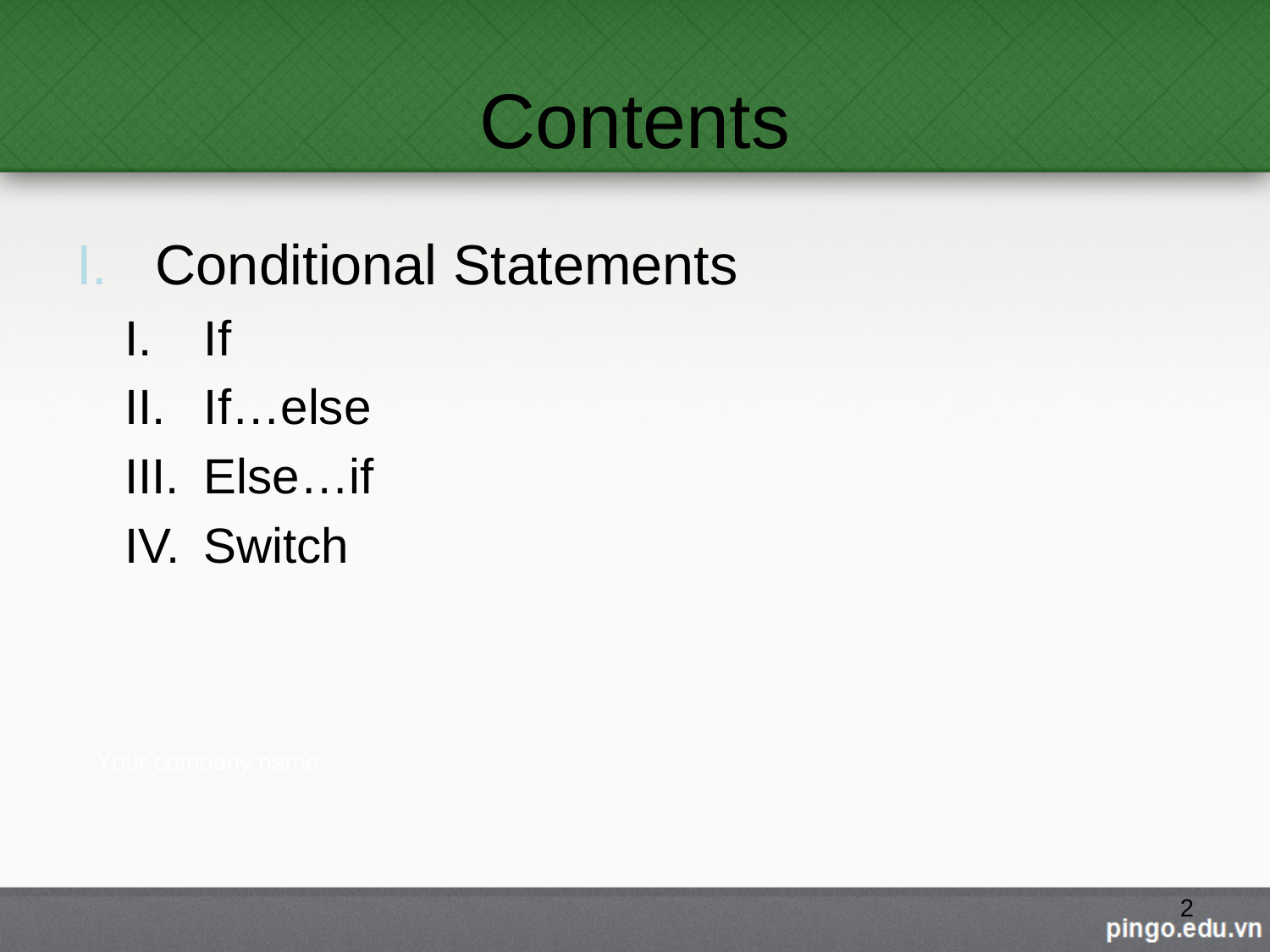

# Contents
Conditional Statements
If
If…else
Else…if
Switch

2